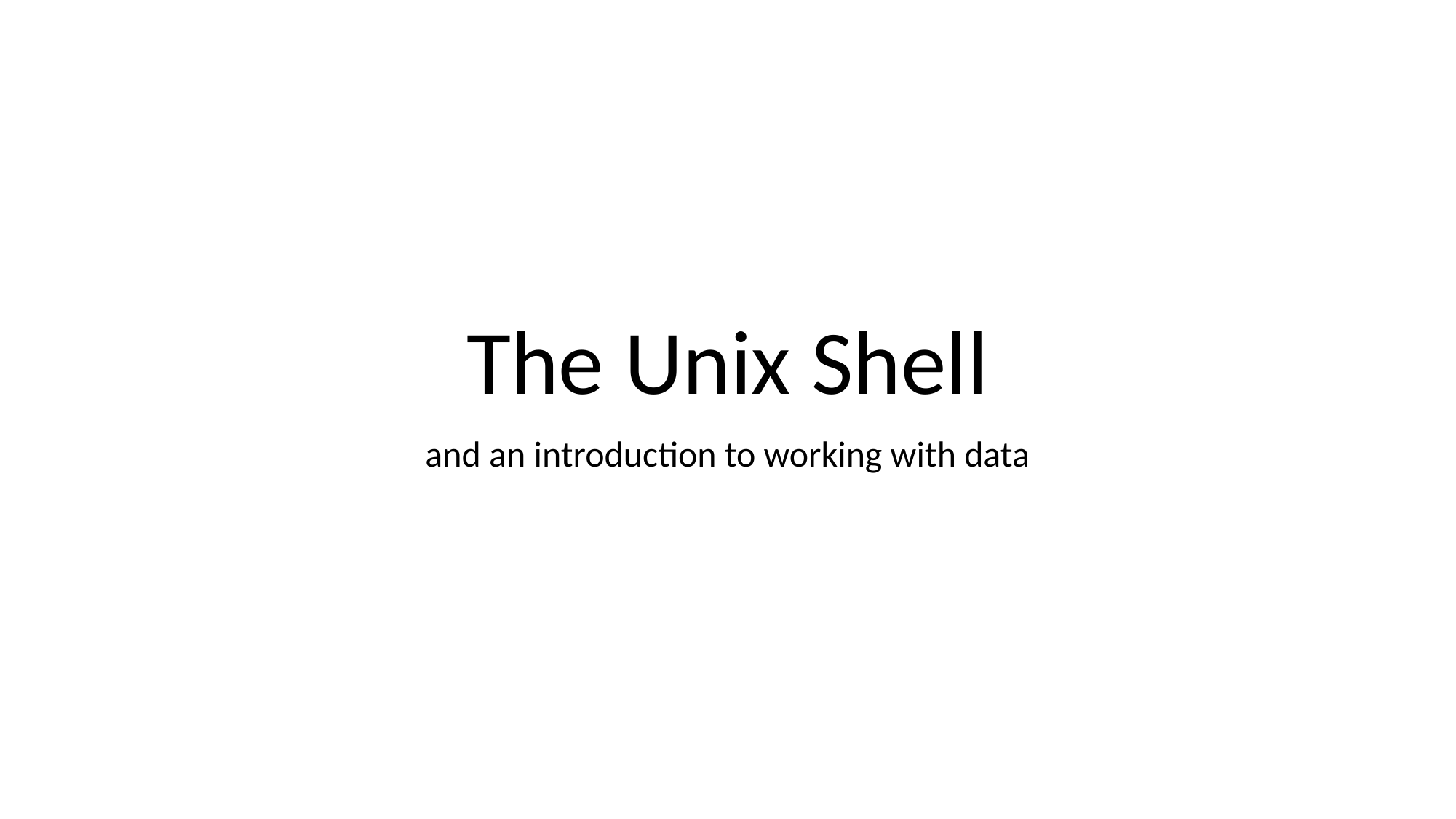

# The Unix Shell
and an introduction to working with data